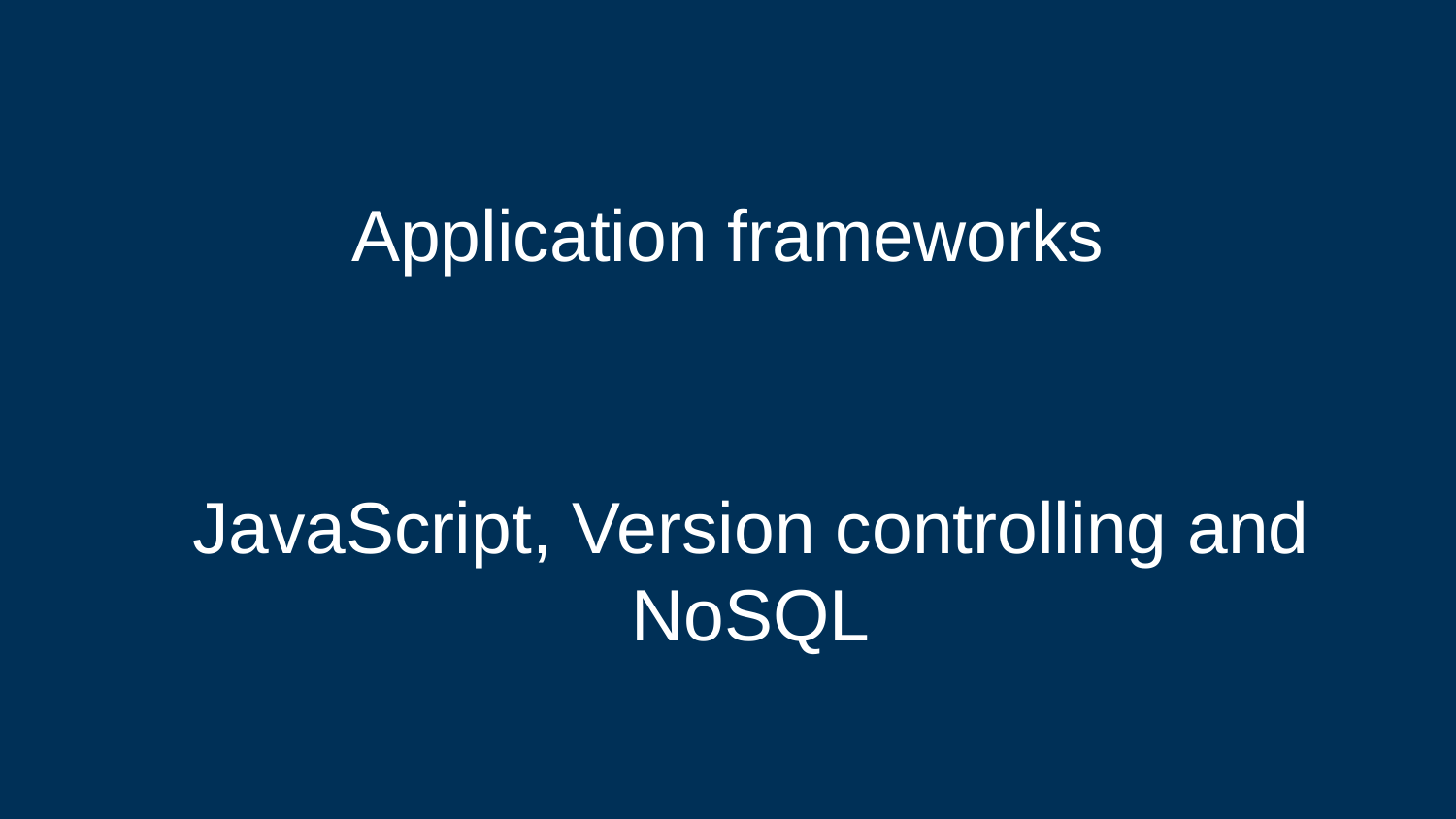

Application frameworks
JavaScript, Version controlling and NoSQL

1